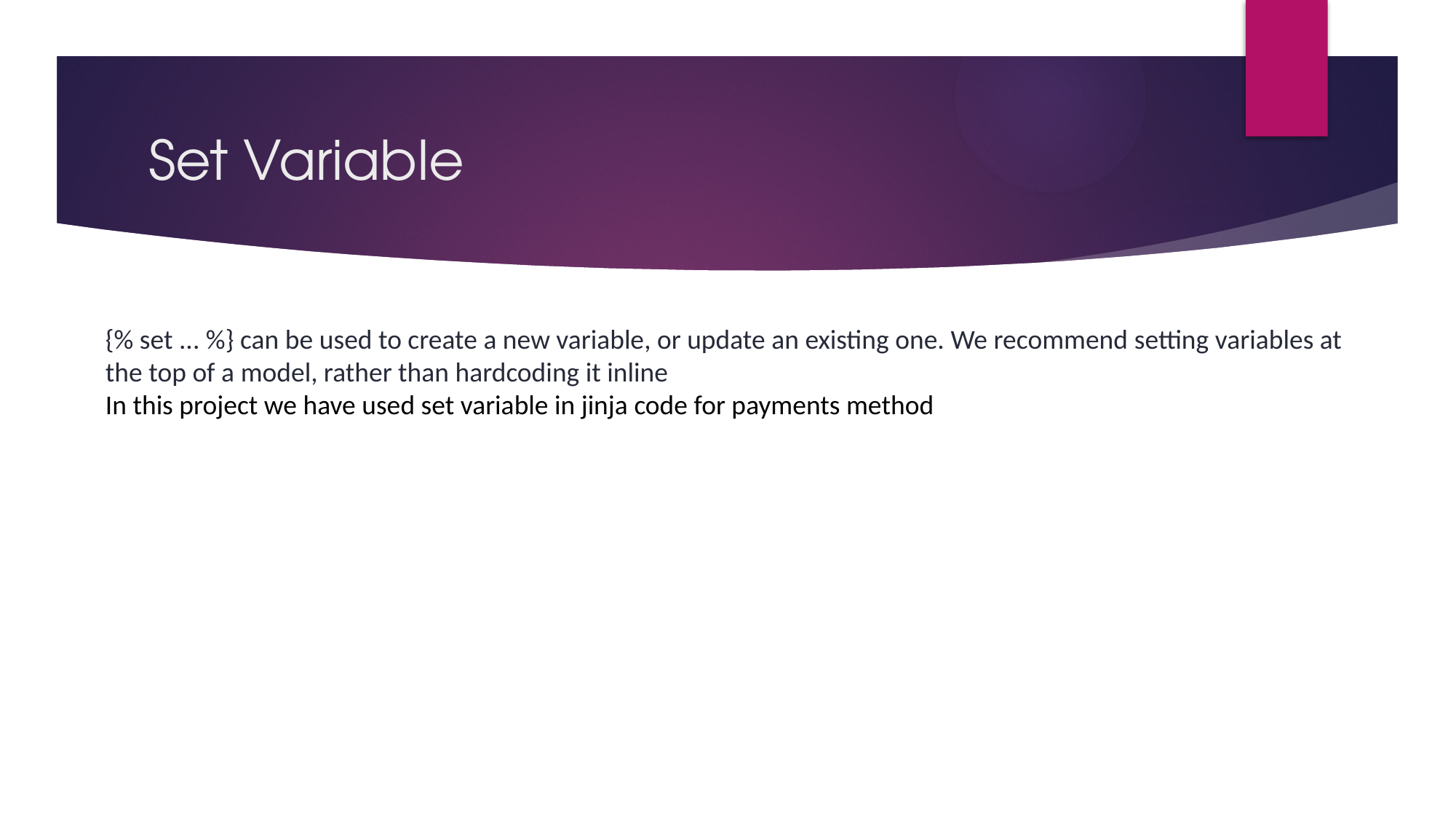

# Set Variable
{% set ... %} can be used to create a new variable, or update an existing one. We recommend setting variables at the top of a model, rather than hardcoding it inline
In this project we have used set variable in jinja code for payments method